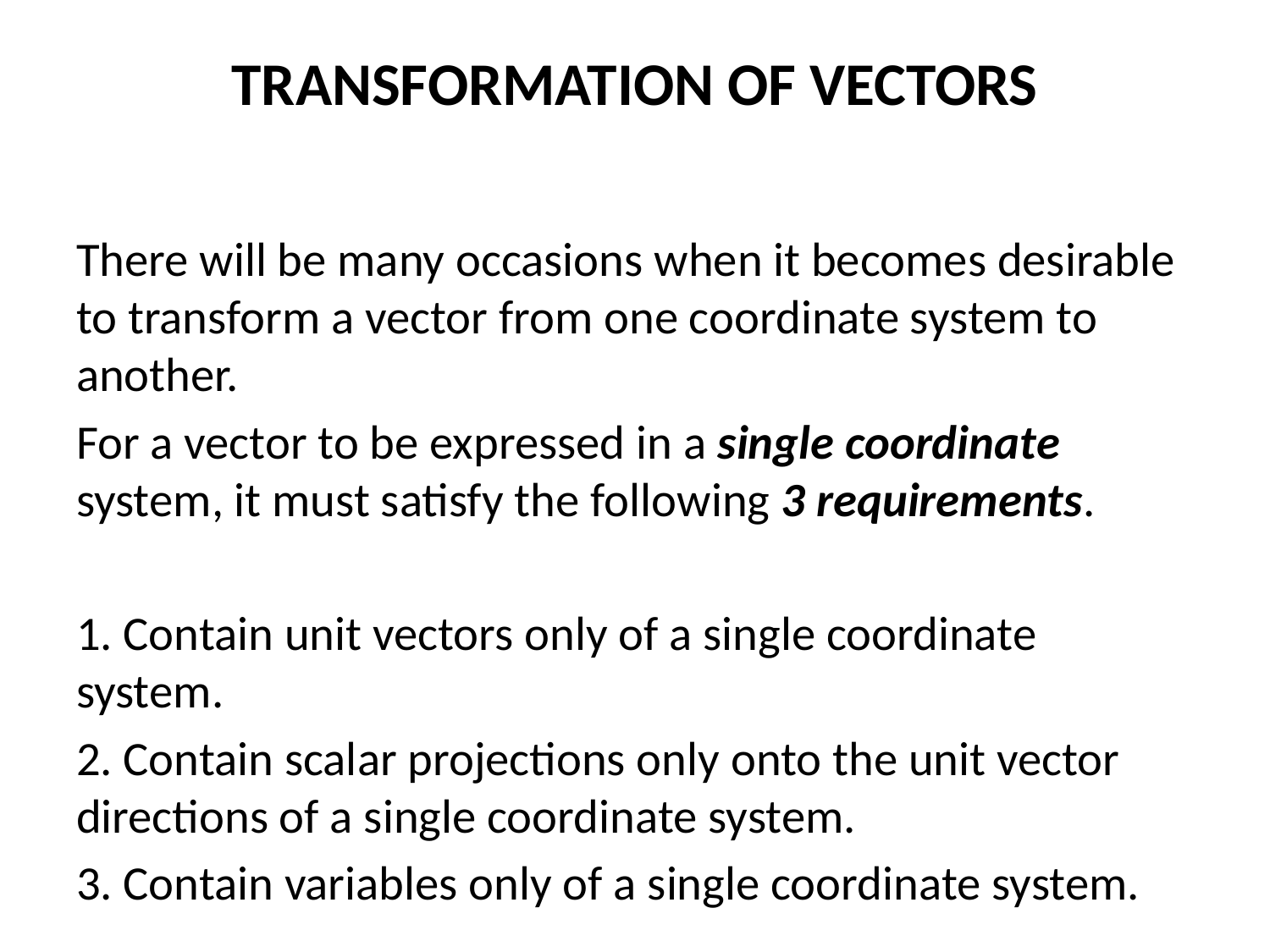

# TRANSFORMATION OF VECTORS
There will be many occasions when it becomes desirable to transform a vector from one coordinate system to another.
For a vector to be expressed in a single coordinate system, it must satisfy the following 3 requirements.

1. Contain unit vectors only of a single coordinate system.
2. Contain scalar projections only onto the unit vector directions of a single coordinate system.
3. Contain variables only of a single coordinate system.